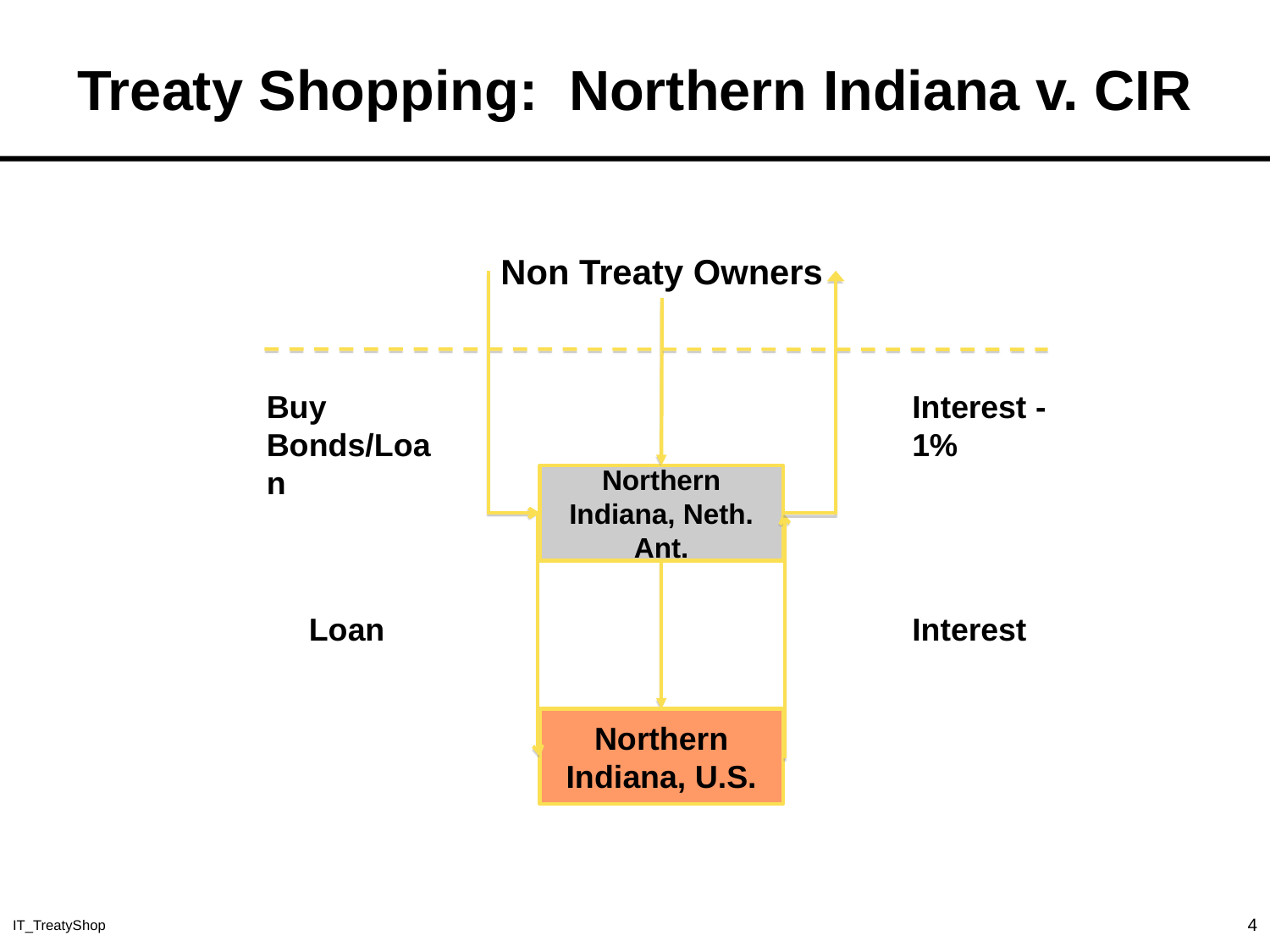

# Treaty Shopping:  Northern Indiana v. CIR
Non Treaty Owners

Buy Bonds/Loan
Interest -1%
Northern Indiana, Neth. Ant.
Loan
Interest
Northern Indiana, U.S.

4
IT_TreatyShop